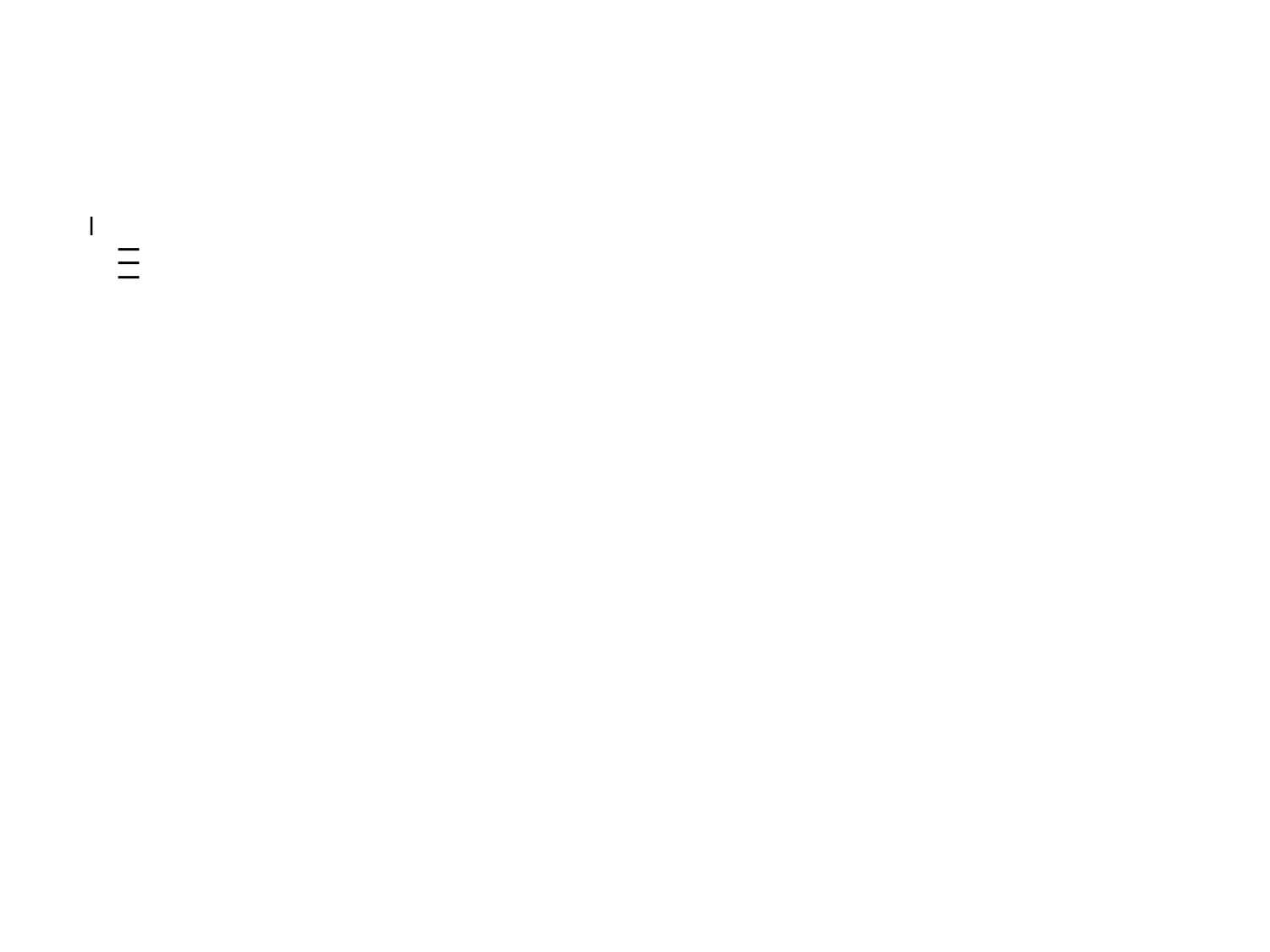

Three major components of Virtualized  Environments
Guest – system component that interacts  with Virtualization Layer.
Host – original environment where guest  runs.
Virtualization Layer – recreate the same or  different environment where guest will run.